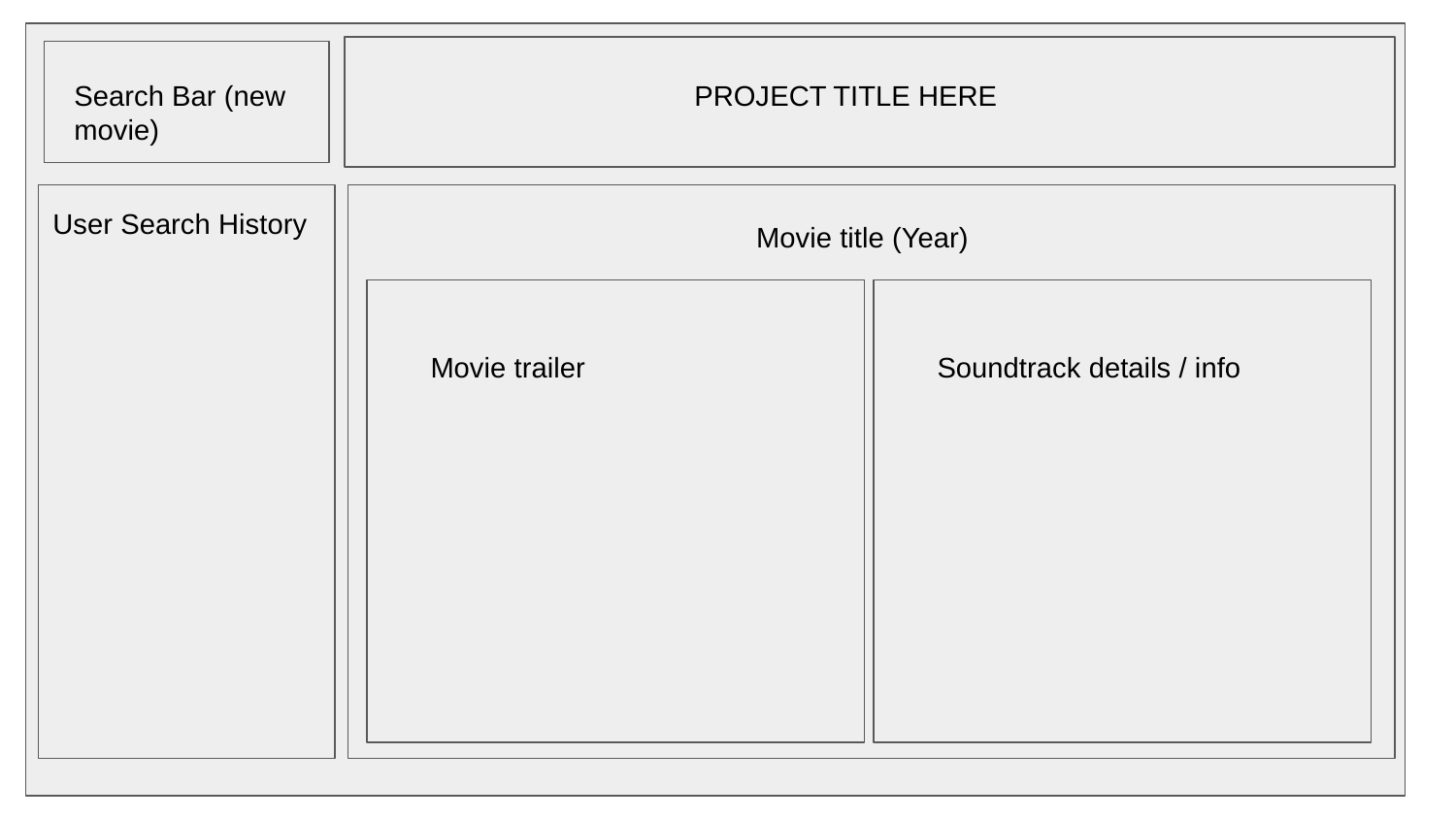

Search Bar (new movie)
PROJECT TITLE HERE

User Search History
Movie title (Year)

Movie trailer

Soundtrack details / info